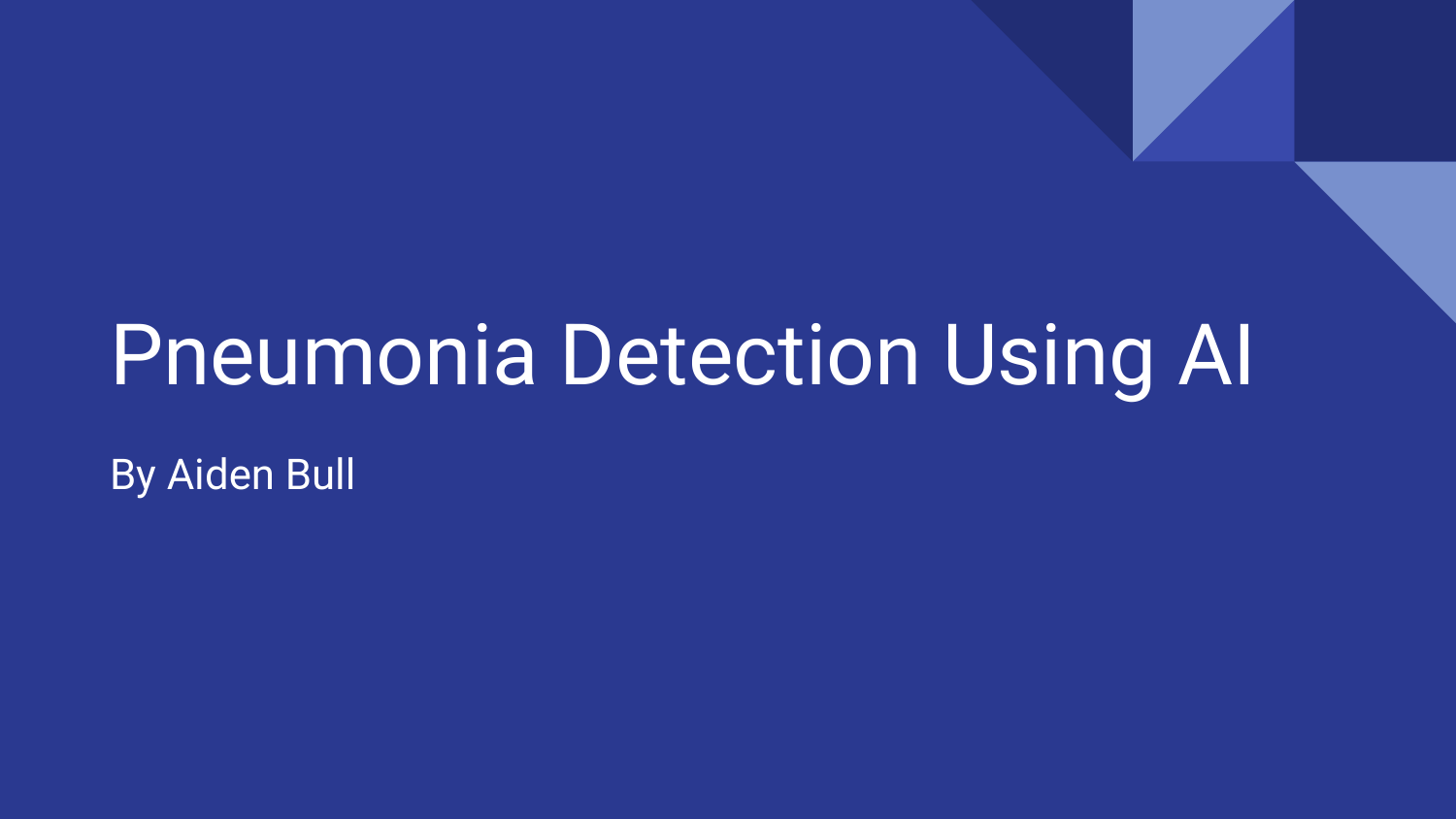

# Pneumonia Detection Using AI
By Aiden Bull